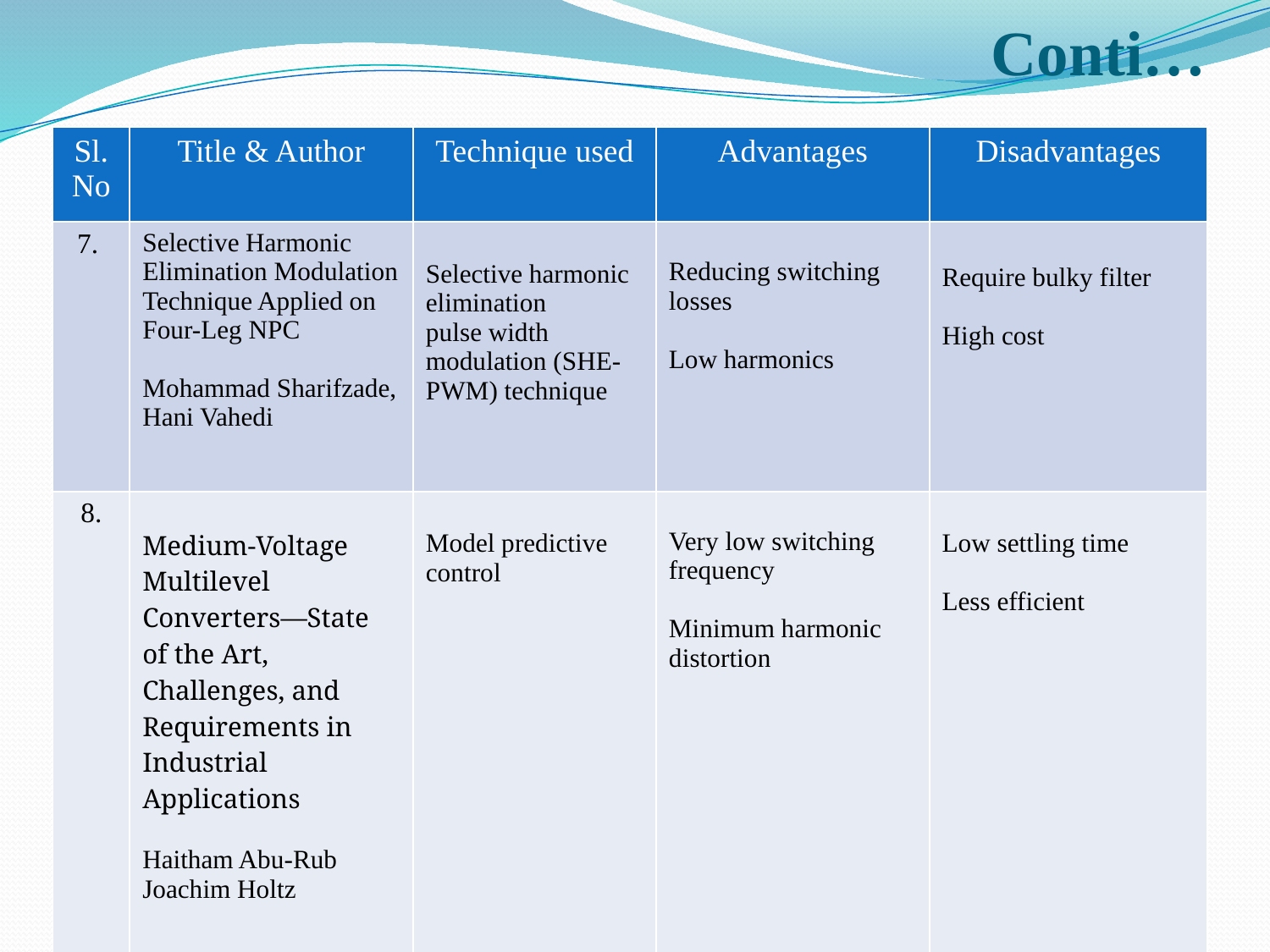

# Conti…
| Sl.No | Title & Author | Technique used | Advantages | Disadvantages |
| --- | --- | --- | --- | --- |
| 7. | Selective Harmonic Elimination Modulation Technique Applied on Four-Leg NPC Mohammad Sharifzade, Hani Vahedi | Selective harmonic elimination pulse width modulation (SHE-PWM) technique | Reducing switching losses Low harmonics | Require bulky filter High cost |
| 8. | Medium-Voltage Multilevel Converters—State of the Art, Challenges, and Requirements in Industrial Applications Haitham Abu-Rub Joachim Holtz | Model predictive control | Very low switching frequency Minimum harmonic distortion | Low settling time Less efficient |